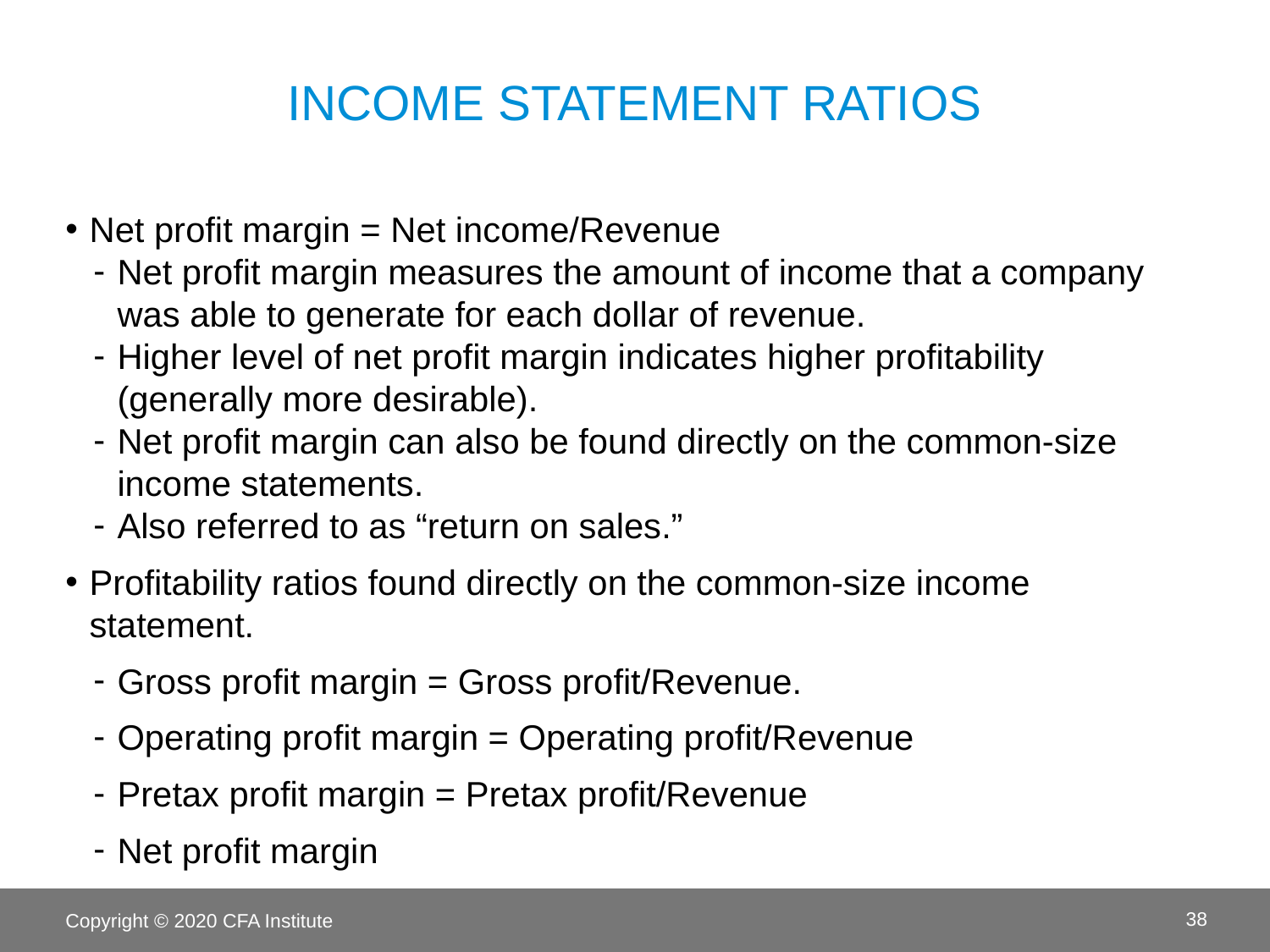

# Income Statement Ratios
Net profit margin = Net income/Revenue
Net profit margin measures the amount of income that a company was able to generate for each dollar of revenue.
Higher level of net profit margin indicates higher profitability (generally more desirable).
Net profit margin can also be found directly on the common-size income statements.
Also referred to as “return on sales.”
Profitability ratios found directly on the common-size income statement.
Gross profit margin = Gross profit/Revenue.
Operating profit margin = Operating profit/Revenue
Pretax profit margin = Pretax profit/Revenue
Net profit margin

Copyright © 2020 CFA Institute
38